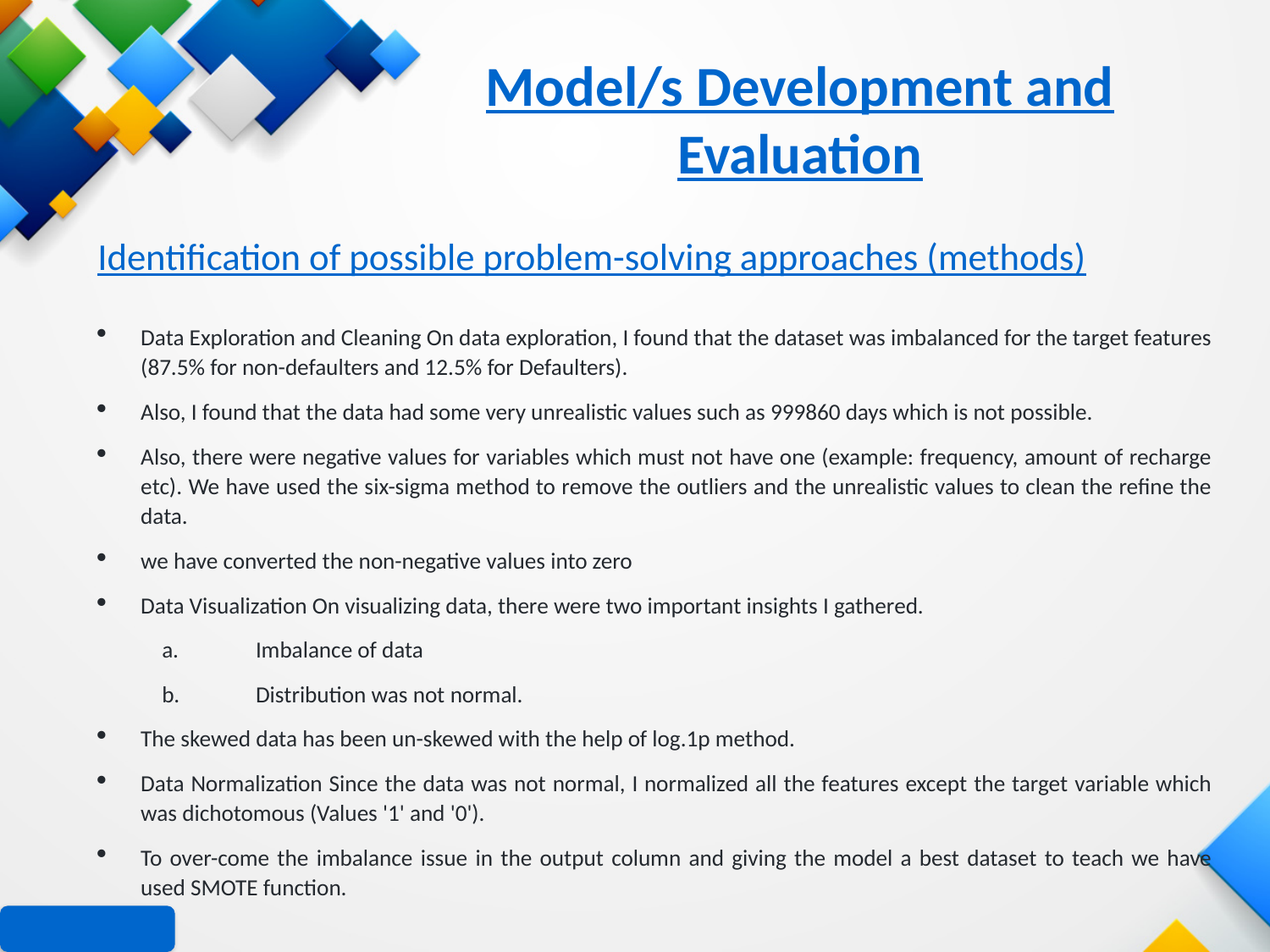

# Model/s Development and Evaluation
Identification of possible problem-solving approaches (methods)

Data Exploration and Cleaning On data exploration, I found that the dataset was imbalanced for the target features (87.5% for non-defaulters and 12.5% for Defaulters).
Also, I found that the data had some very unrealistic values such as 999860 days which is not possible.
Also, there were negative values for variables which must not have one (example: frequency, amount of recharge etc). We have used the six-sigma method to remove the outliers and the unrealistic values to clean the refine the data.
we have converted the non-negative values into zero
Data Visualization On visualizing data, there were two important insights I gathered.
Imbalance of data
Distribution was not normal.
The skewed data has been un-skewed with the help of log.1p method.
Data Normalization Since the data was not normal, I normalized all the features except the target variable which was dichotomous (Values '1' and '0').
To over-come the imbalance issue in the output column and giving the model a best dataset to teach we have used SMOTE function.